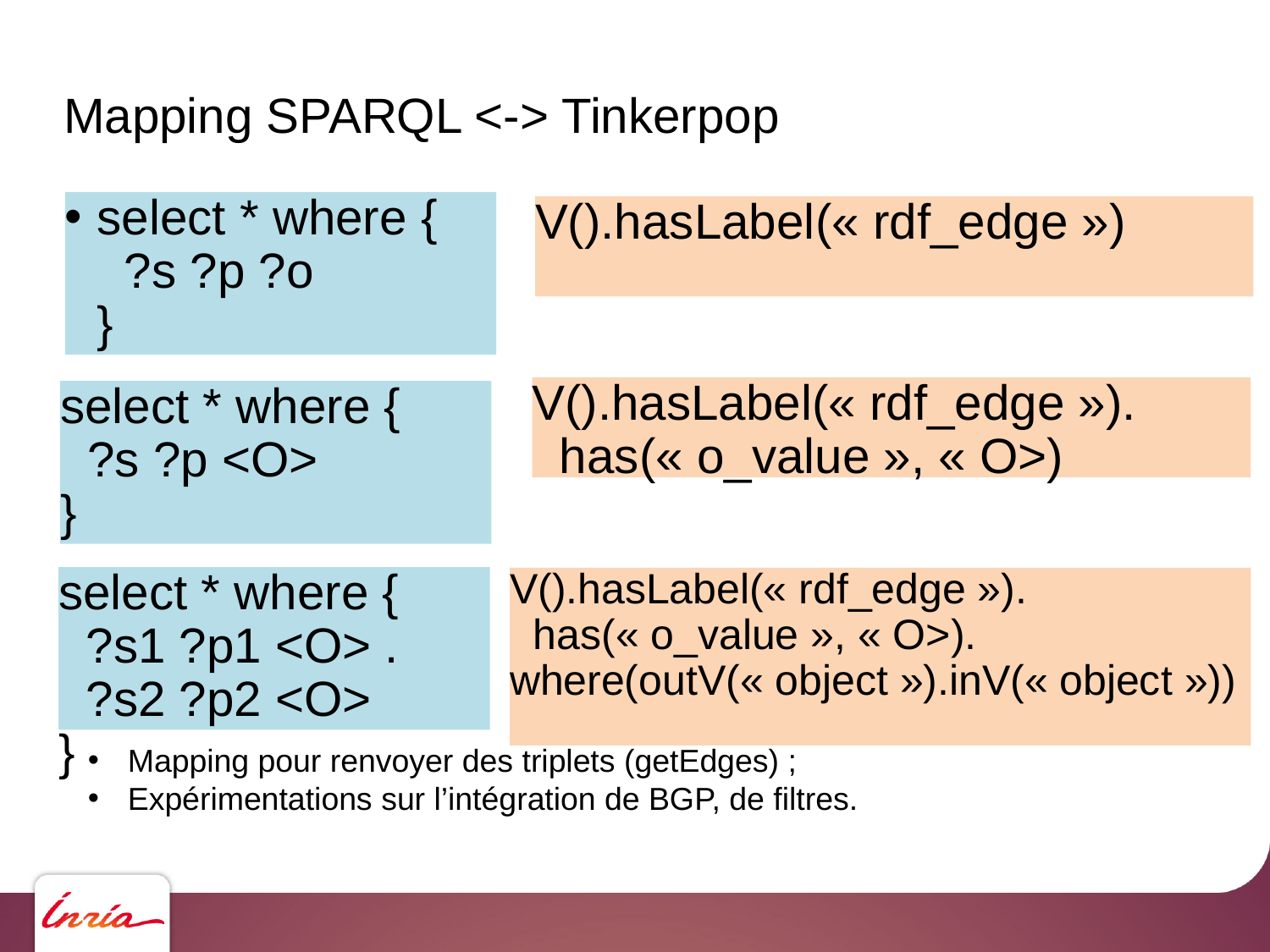

# Mapping SPARQL <-> Tinkerpop
select * where {
  ?s ?p ?o
}
V().hasLabel(« rdf_edge »)
V().hasLabel(« rdf_edge »).
  has(« o_value », « O>)
select * where {
  ?s ?p <O>
}
select * where {
  ?s1 ?p1 <O> .
  ?s2 ?p2 <O>
}
V().hasLabel(« rdf_edge »).
  has(« o_value », « O>).
where(outV(« object »).inV(« object »))
Mapping pour renvoyer des triplets (getEdges) ;
Expérimentations sur l’intégration de BGP, de filtres.